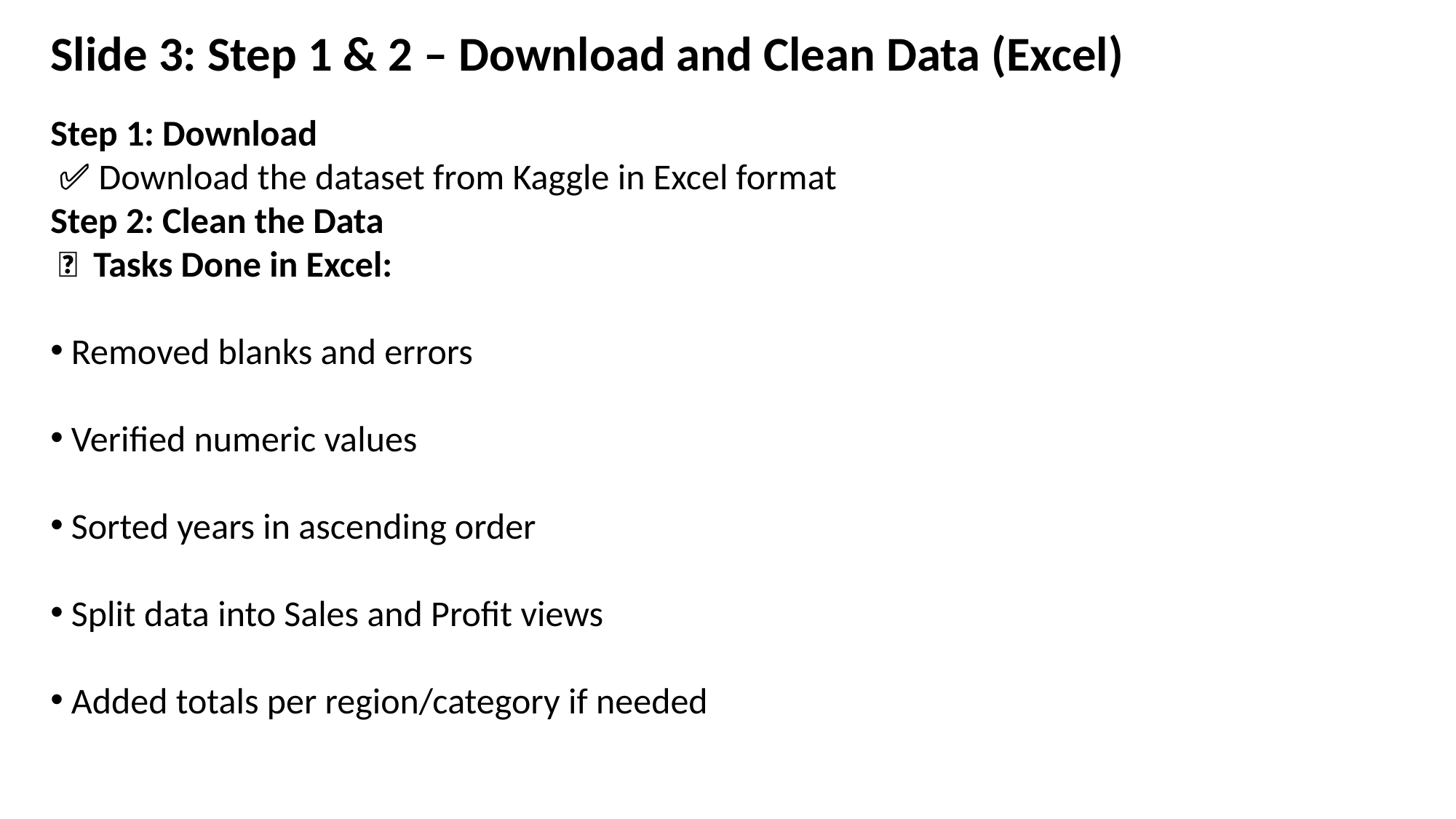

Slide 3: Step 1 & 2 – Download and Clean Data (Excel)
Step 1: Download
 ✅ Download the dataset from Kaggle in Excel format
Step 2: Clean the Data
 🧼  Tasks Done in Excel:

 Removed blanks and errors

 Verified numeric values

 Sorted years in ascending order

 Split data into Sales and Profit views

 Added totals per region/category if needed